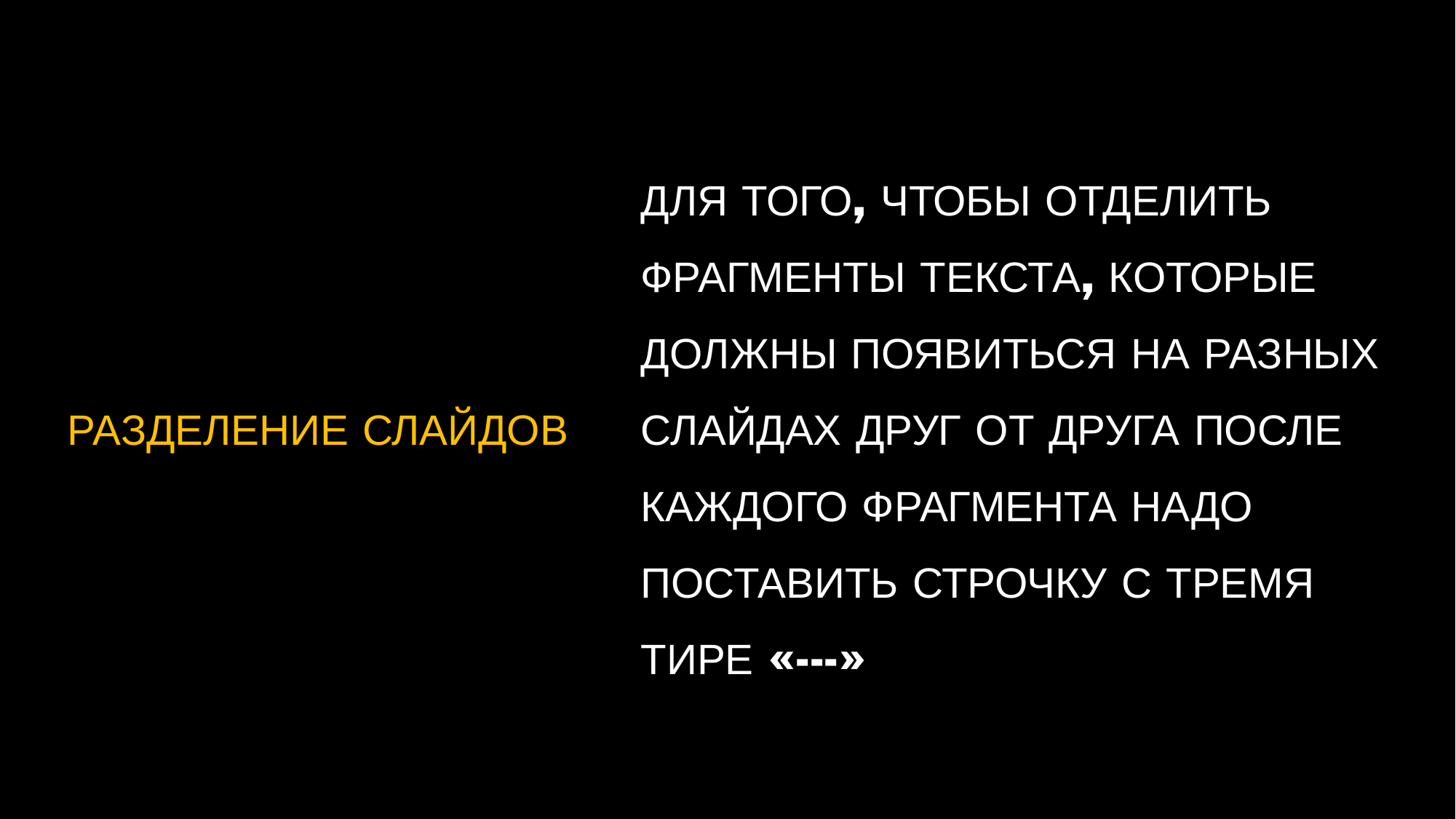

# РАЗДЕЛЕНИЕ СЛАЙДОВ
ДЛЯ ТОГО, ЧТОБЫ ОТДЕЛИТЬ ФРАГМЕНТЫ ТЕКСТА, КОТОРЫЕ ДОЛЖНЫ ПОЯВИТЬСЯ НА РАЗНЫХ СЛАЙДАХ ДРУГ ОТ ДРУГА ПОСЛЕ КАЖДОГО ФРАГМЕНТА НАДО ПОСТАВИТЬ СТРОЧКУ С ТРЕМЯ ТИРЕ «---»